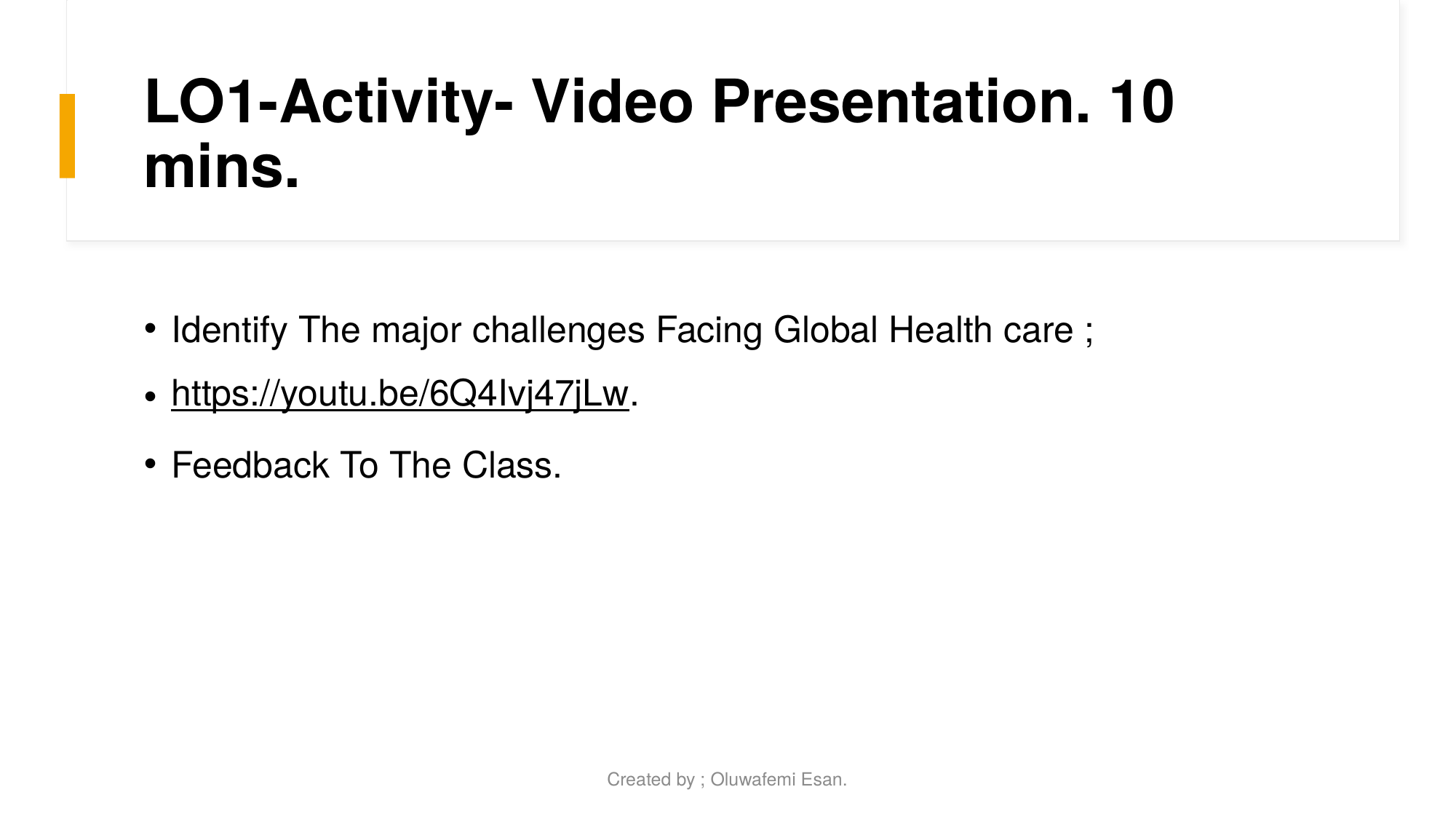

# LO1-Activity- Video Presentation. 10 mins.
Identify The major challenges Facing Global Health care ;
https://youtu.be/6Q4Ivj47jLw.
Feedback To The Class.
Created by ; Oluwafemi Esan.